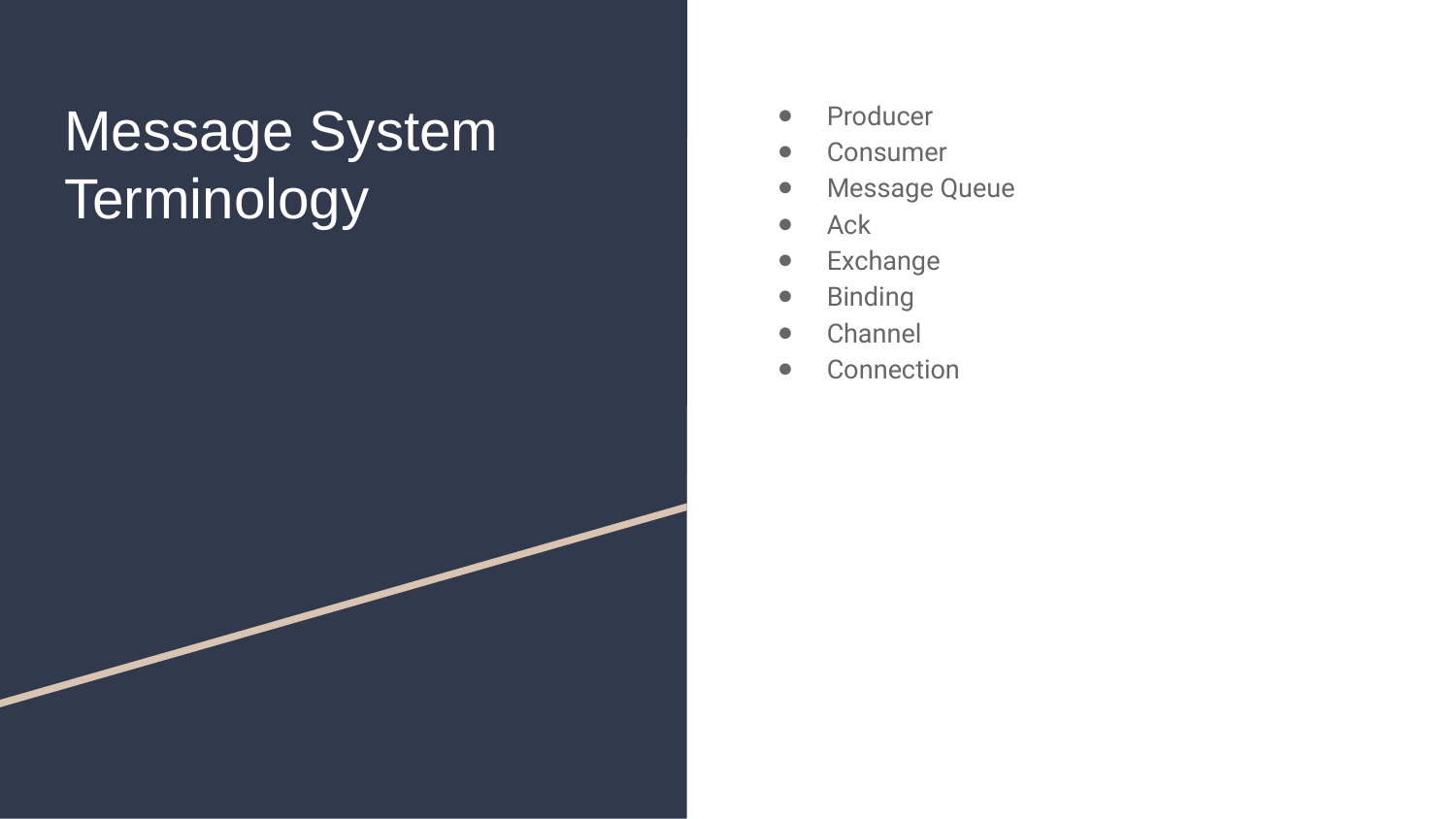

# Message System Terminology
Producer
Consumer
Message Queue
Ack
Exchange
Binding
Channel
Connection